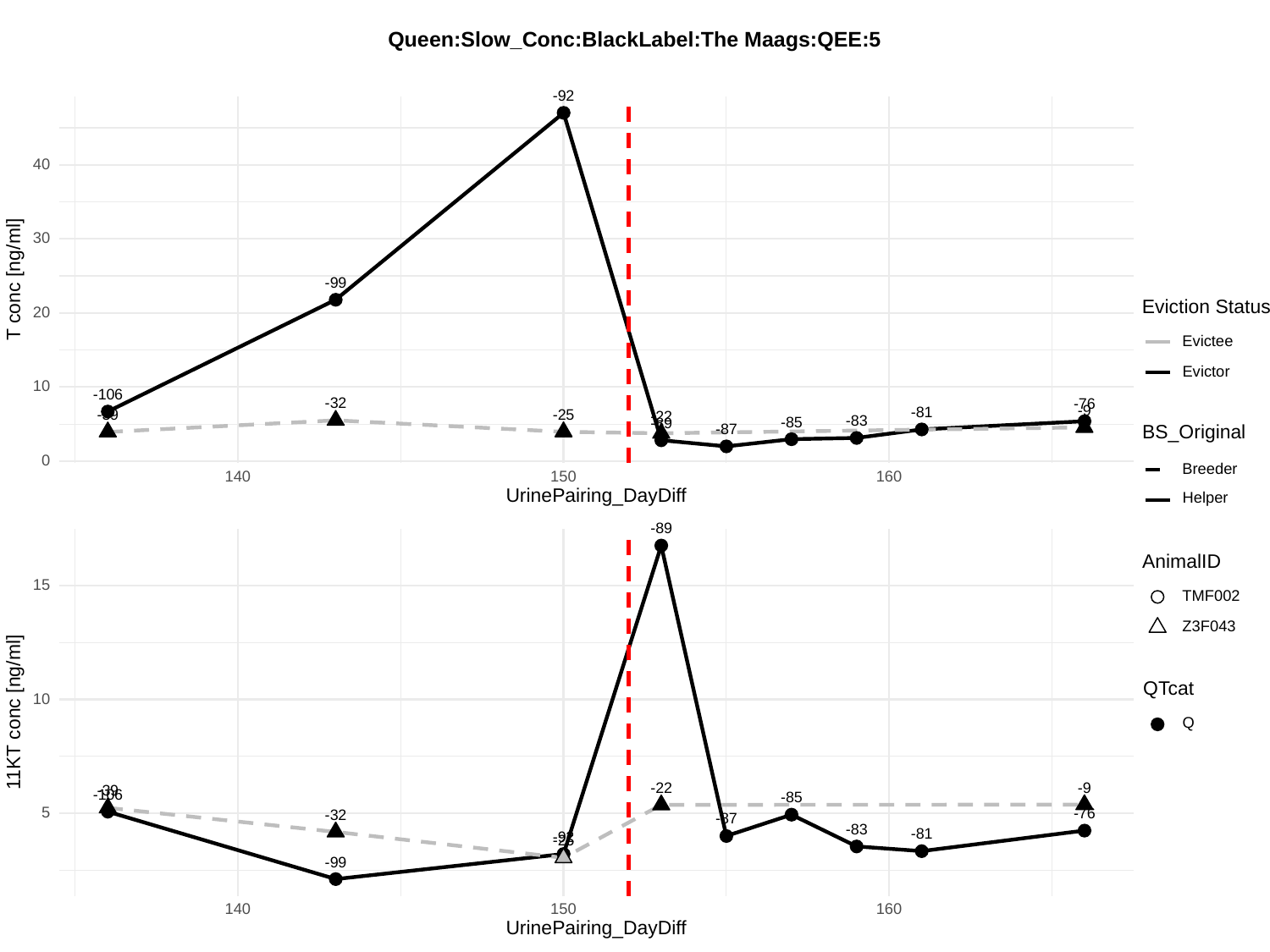

Queen:Slow_Conc:BlackLabel:The Maags:QEE:5
-92

40

30

T conc [ng/ml]

-99

Eviction Status
20

Evictee

Evictor

10

-106
-32
-76

-9
-81
-25
-39

-22

-83
-85

-89

BS_Original
-87

0

Breeder

140
150
160
UrinePairing_DayDiff
Helper

-89

AnimalID
15

TMF002

Z3F043

QTcat
10

11KT conc [ng/ml]
Q

-9
-22
-39
-106
-85

5

-76
-32

-87

-83
-81

-92
-25

-99

140
150
160
UrinePairing_DayDiff